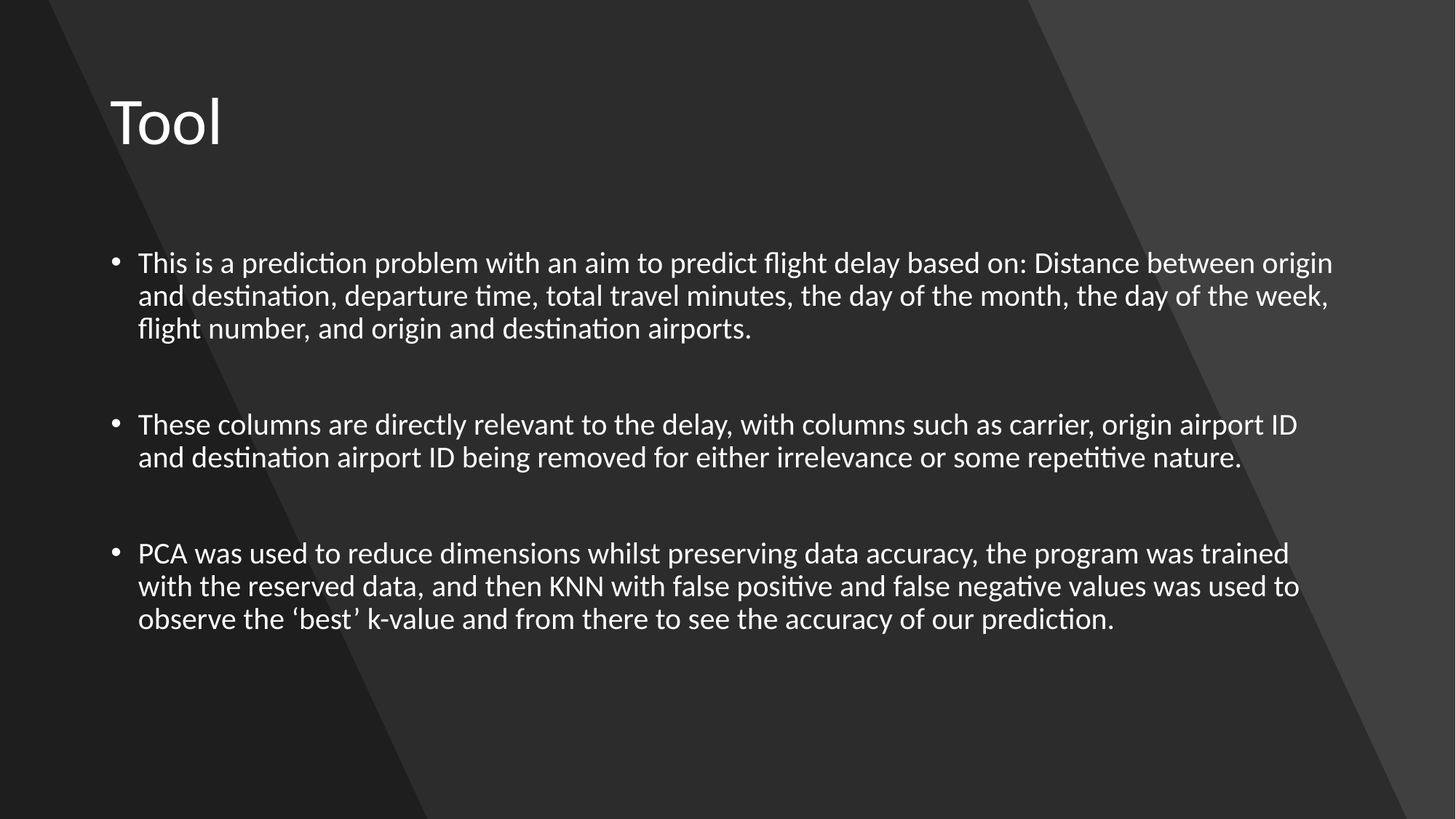

# Tool
This is a prediction problem with an aim to predict flight delay based on: Distance between origin and destination, departure time, total travel minutes, the day of the month, the day of the week, flight number, and origin and destination airports.

These columns are directly relevant to the delay, with columns such as carrier, origin airport ID and destination airport ID being removed for either irrelevance or some repetitive nature.

PCA was used to reduce dimensions whilst preserving data accuracy, the program was trained with the reserved data, and then KNN with false positive and false negative values was used to observe the ‘best’ k-value and from there to see the accuracy of our prediction.